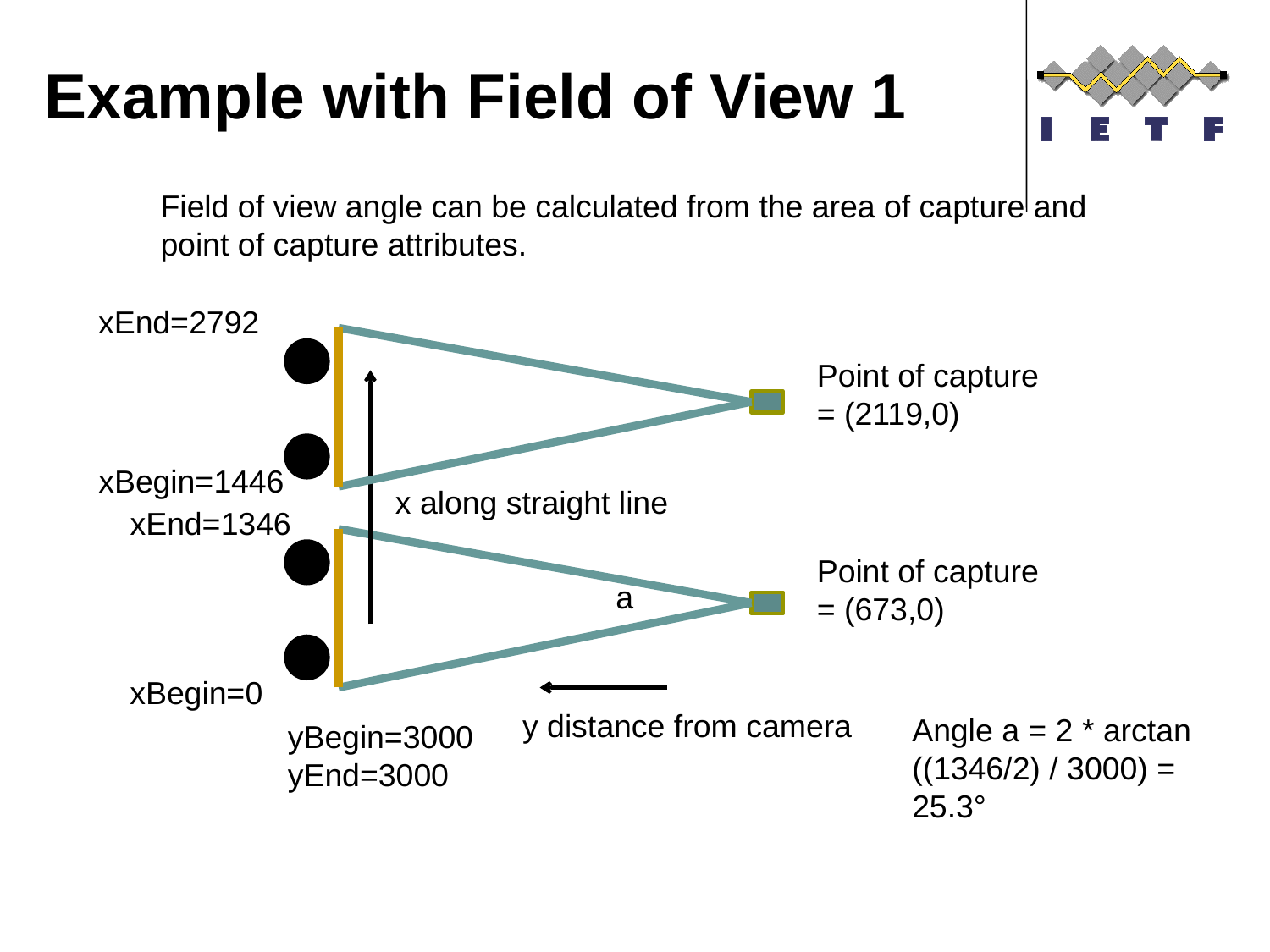

# Example with Field of View 1
Field of view angle can be calculated from the area of capture and point of capture attributes.
xEnd=2792

Point of capture = (2119,0)
xBegin=1446
x along straight line
xEnd=1346

Point of capture = (673,0)
a
xBegin=0
y distance from camera
Angle a = 2 * arctan ((1346/2) / 3000) = 25.3°
yBegin=3000
yEnd=3000